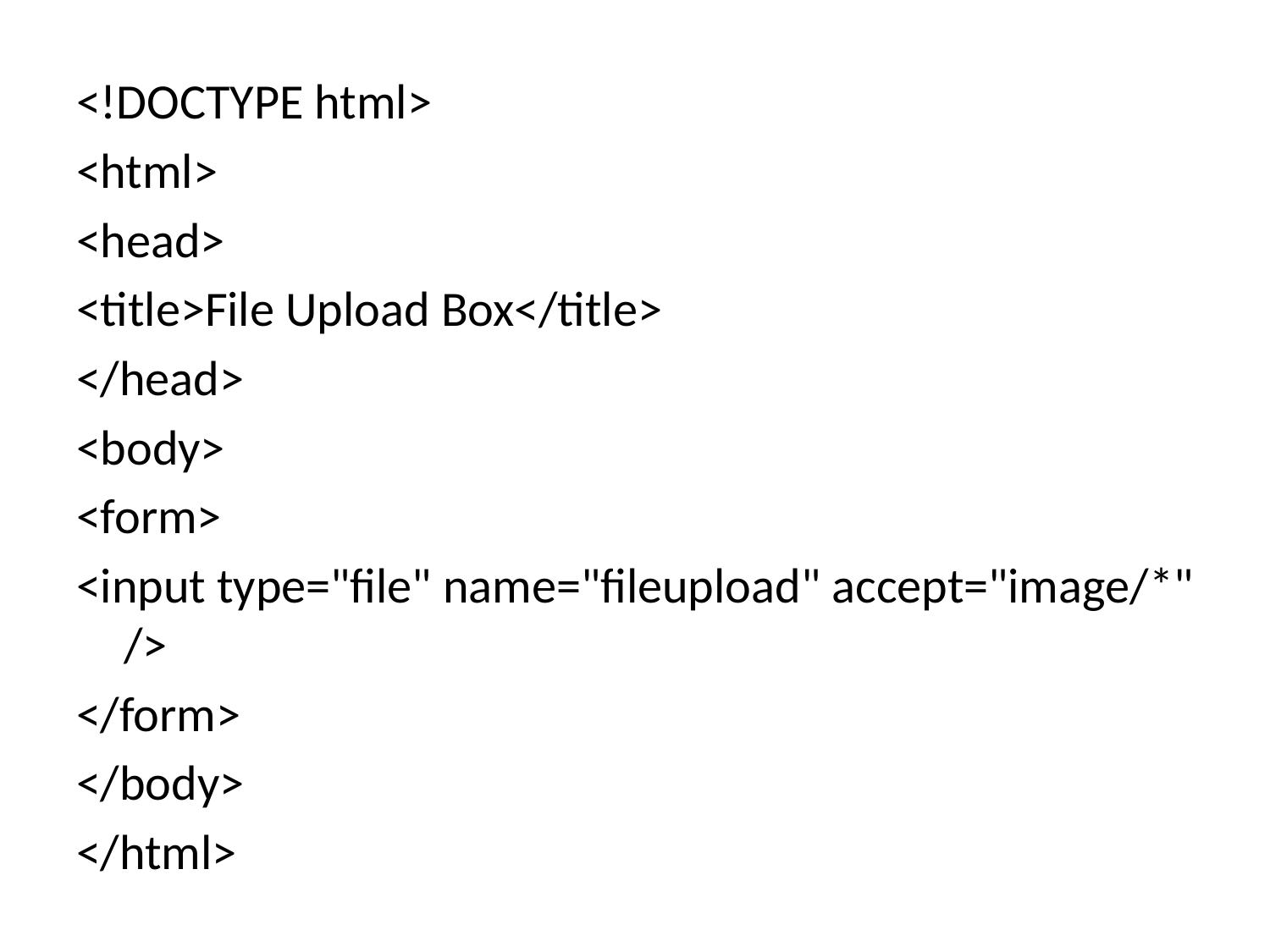

#
<!DOCTYPE html>
<html>
<head>
<title>File Upload Box</title>
</head>
<body>
<form>
<input type="file" name="fileupload" accept="image/*" />
</form>
</body>
</html>